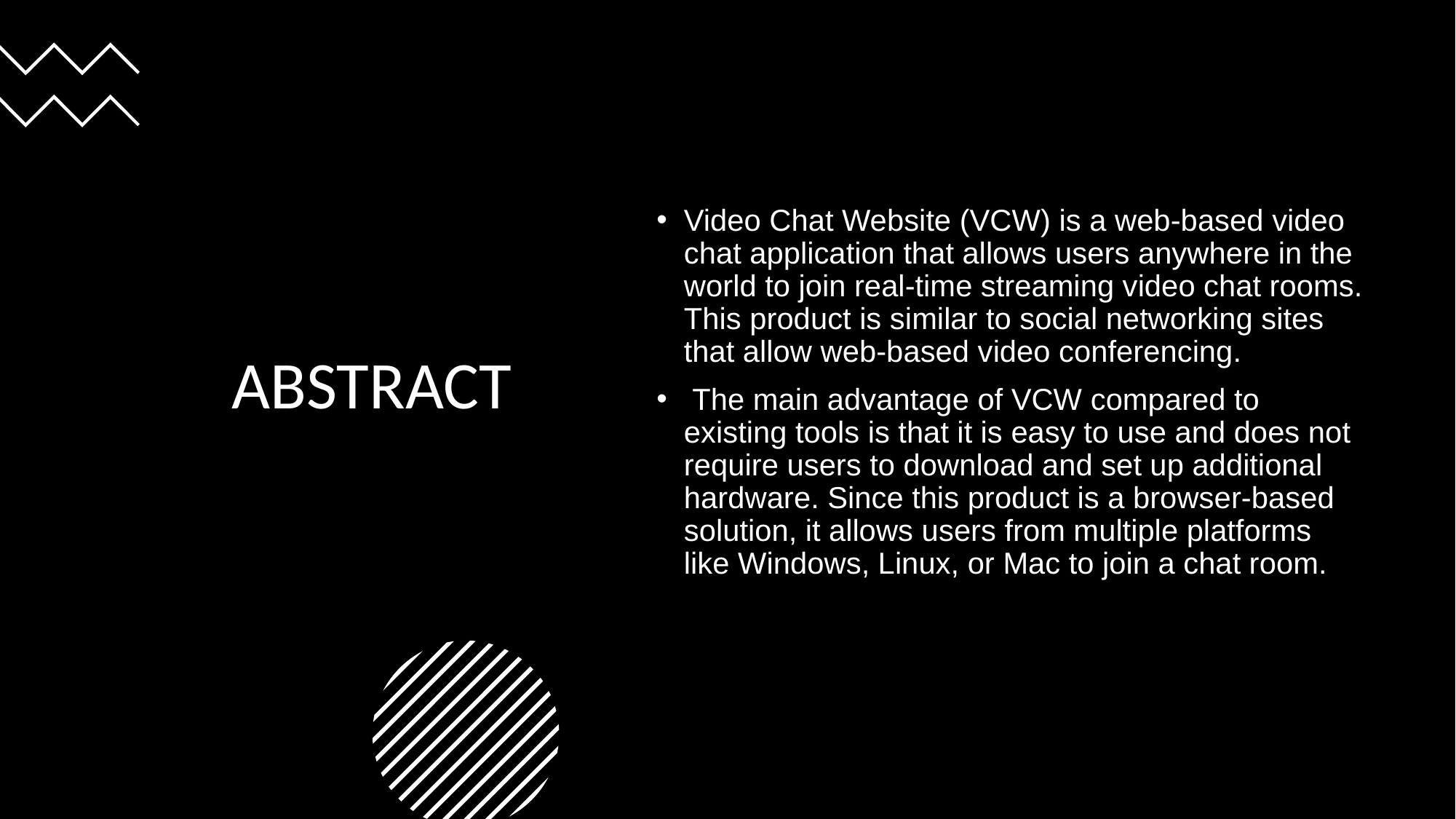

# ABSTRACT
Video Chat Website (VCW) is a web-based video chat application that allows users anywhere in the world to join real-time streaming video chat rooms. This product is similar to social networking sites that allow web-based video conferencing.
 The main advantage of VCW compared to existing tools is that it is easy to use and does not require users to download and set up additional hardware. Since this product is a browser-based solution, it allows users from multiple platforms like Windows, Linux, or Mac to join a chat room.